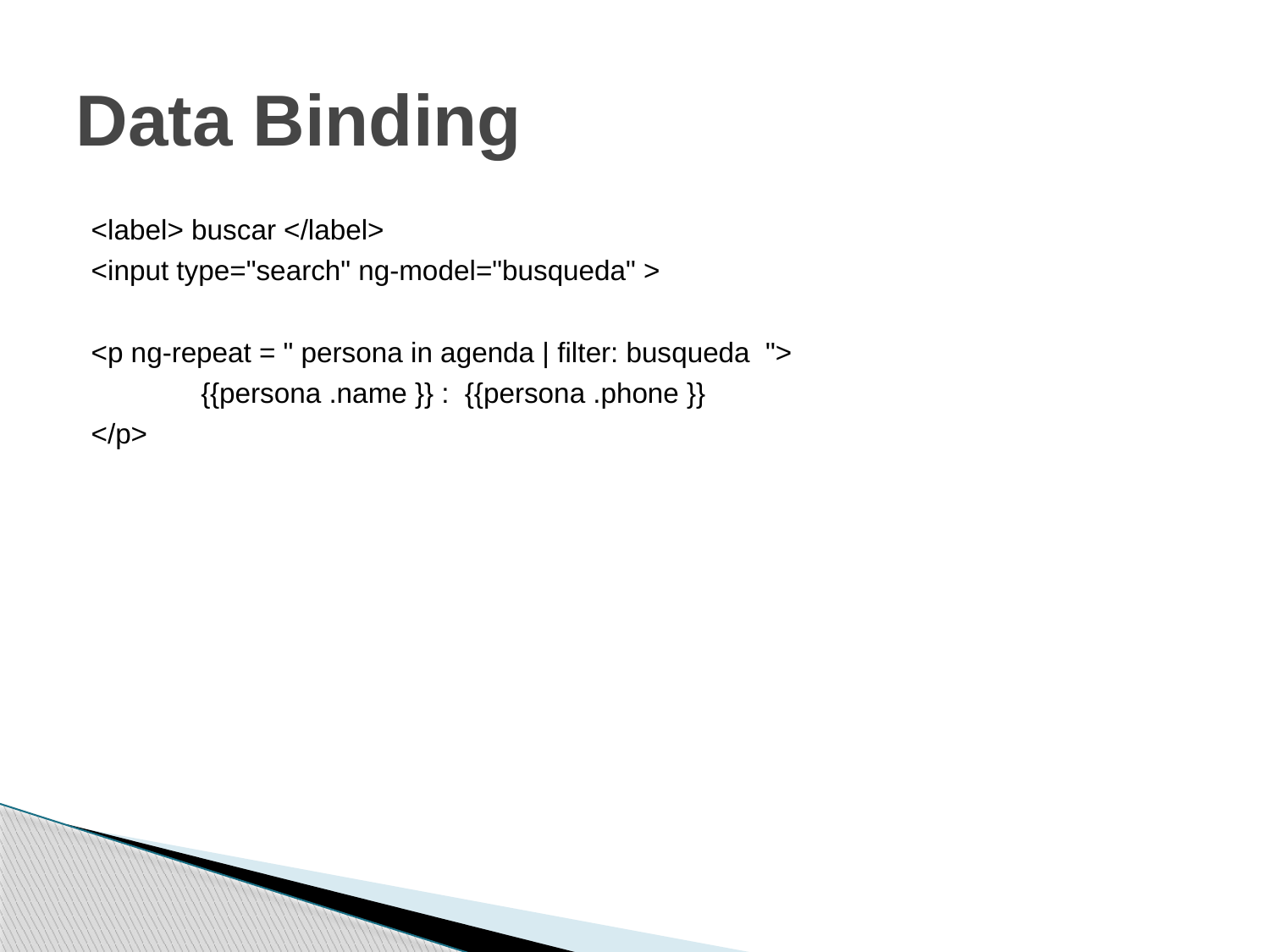

# Data Binding
<label> buscar </label>
<input type="search" ng-model="busqueda" >

<p ng-repeat = " persona in agenda | filter: busqueda  ">
              {{persona .name }} :  {{persona .phone }}
</p>